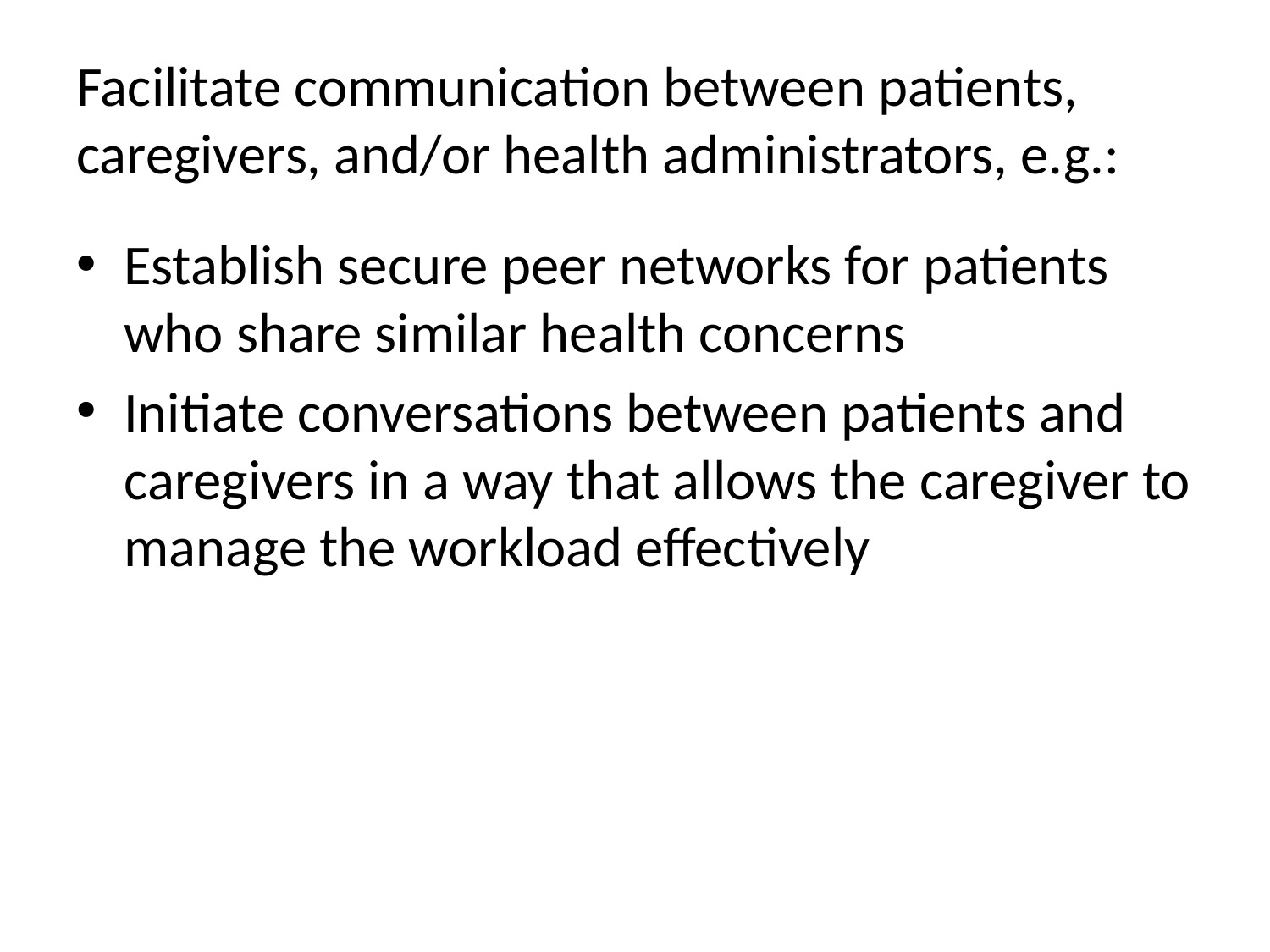

# Facilitate communication between patients, caregivers, and/or health administrators, e.g.:
Establish secure peer networks for patients who share similar health concerns
Initiate conversations between patients and caregivers in a way that allows the caregiver to manage the workload effectively